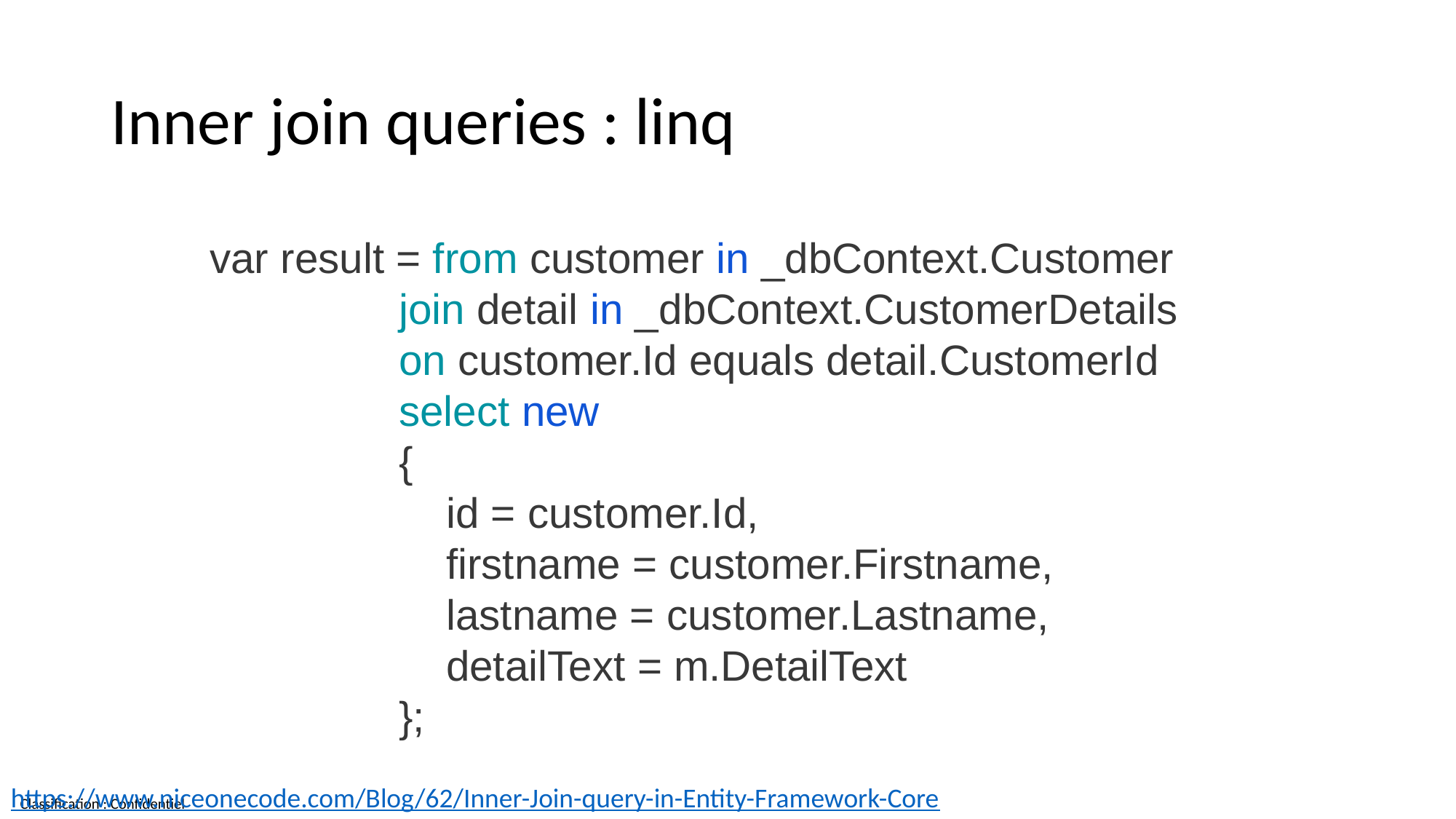

# Inner join queries : linq
var result = from customer in _dbContext.Customer
                join detail in _dbContext.CustomerDetails
                on customer.Id equals detail.CustomerId
                select new
                {
                    id = customer.Id,
                    firstname = customer.Firstname,
                    lastname = customer.Lastname,
                    detailText = m.DetailText
                };
https://www.niceonecode.com/Blog/62/Inner-Join-query-in-Entity-Framework-Core